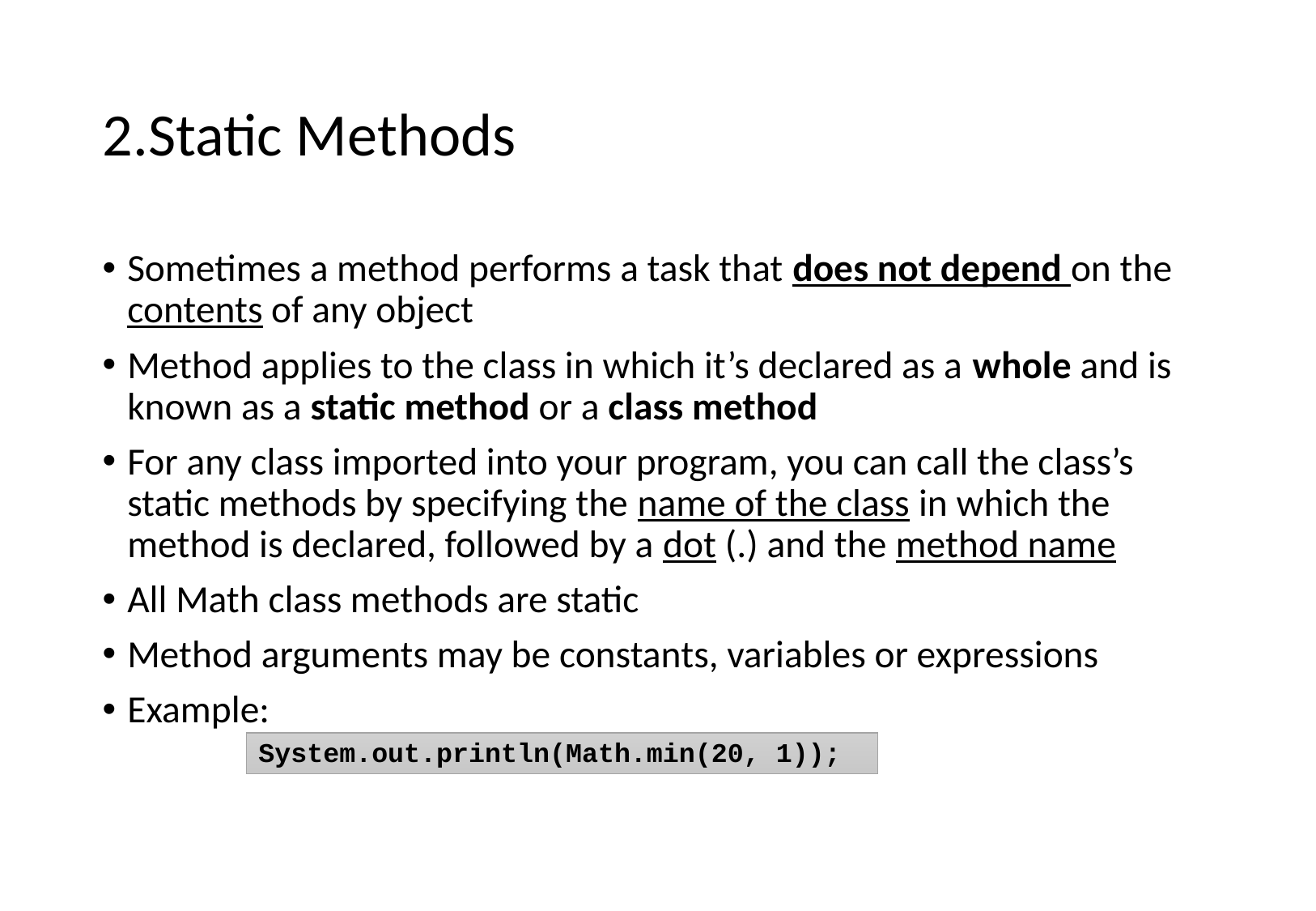

# 2.Static Methods
Sometimes a method performs a task that does not depend on the contents of any object
Method applies to the class in which it’s declared as a whole and is known as a static method or a class method
For any class imported into your program, you can call the class’s static methods by specifying the name of the class in which the method is declared, followed by a dot (.) and the method name
All Math class methods are static
Method arguments may be constants, variables or expressions
Example:
System.out.println(Math.min(20, 1));